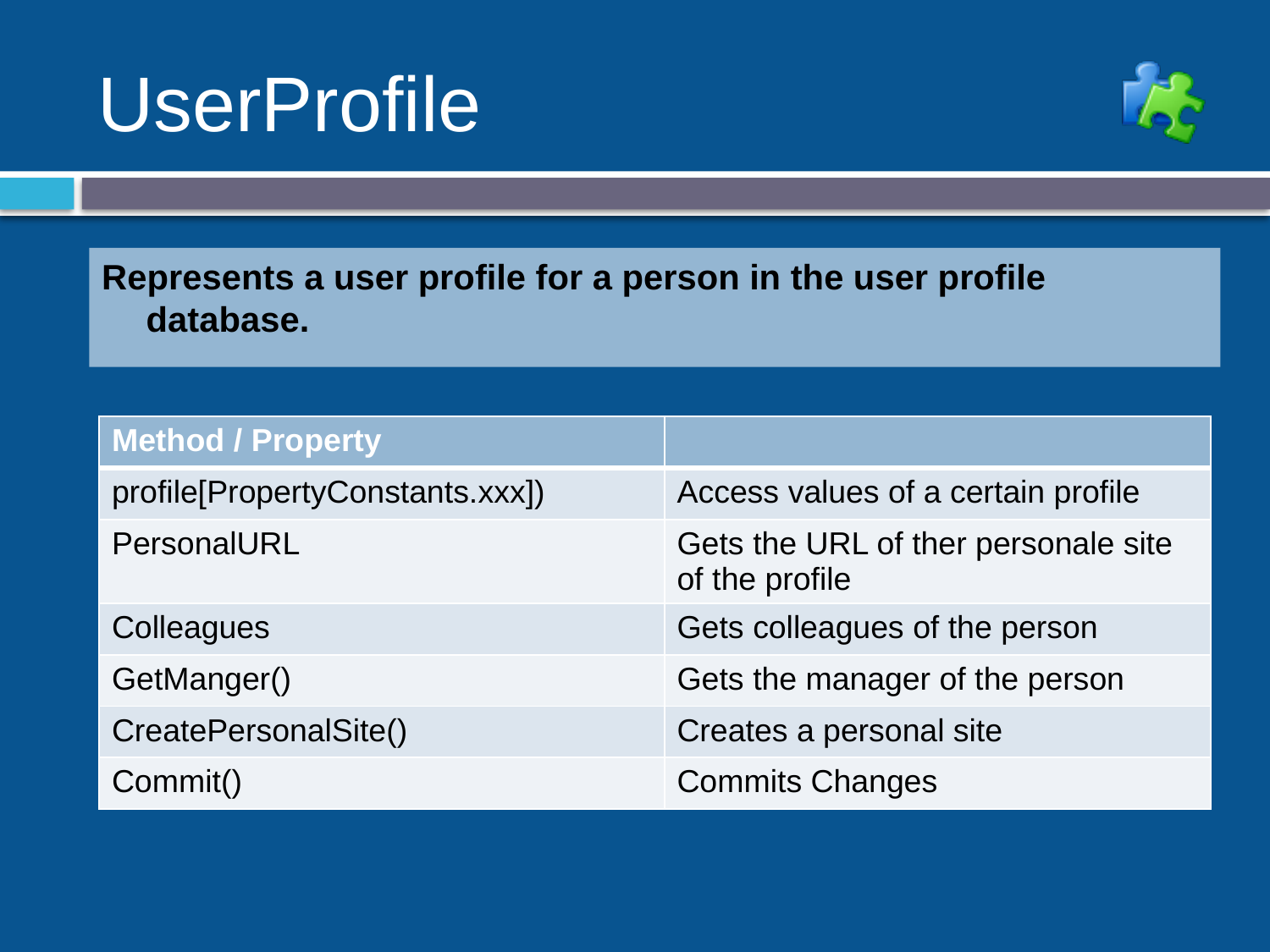

# UserProfile
Represents a user profile for a person in the user profile database.
| Method / Property |  |
| --- | --- |
| profile[PropertyConstants.xxx]) | Access values of a certain profile |
| PersonalURL | Gets the URL of ther personale site of the profile |
| Colleagues | Gets colleagues of the person |
| GetManger() | Gets the manager of the person |
| CreatePersonalSite() | Creates a personal site |
| Commit() | Commits Changes |